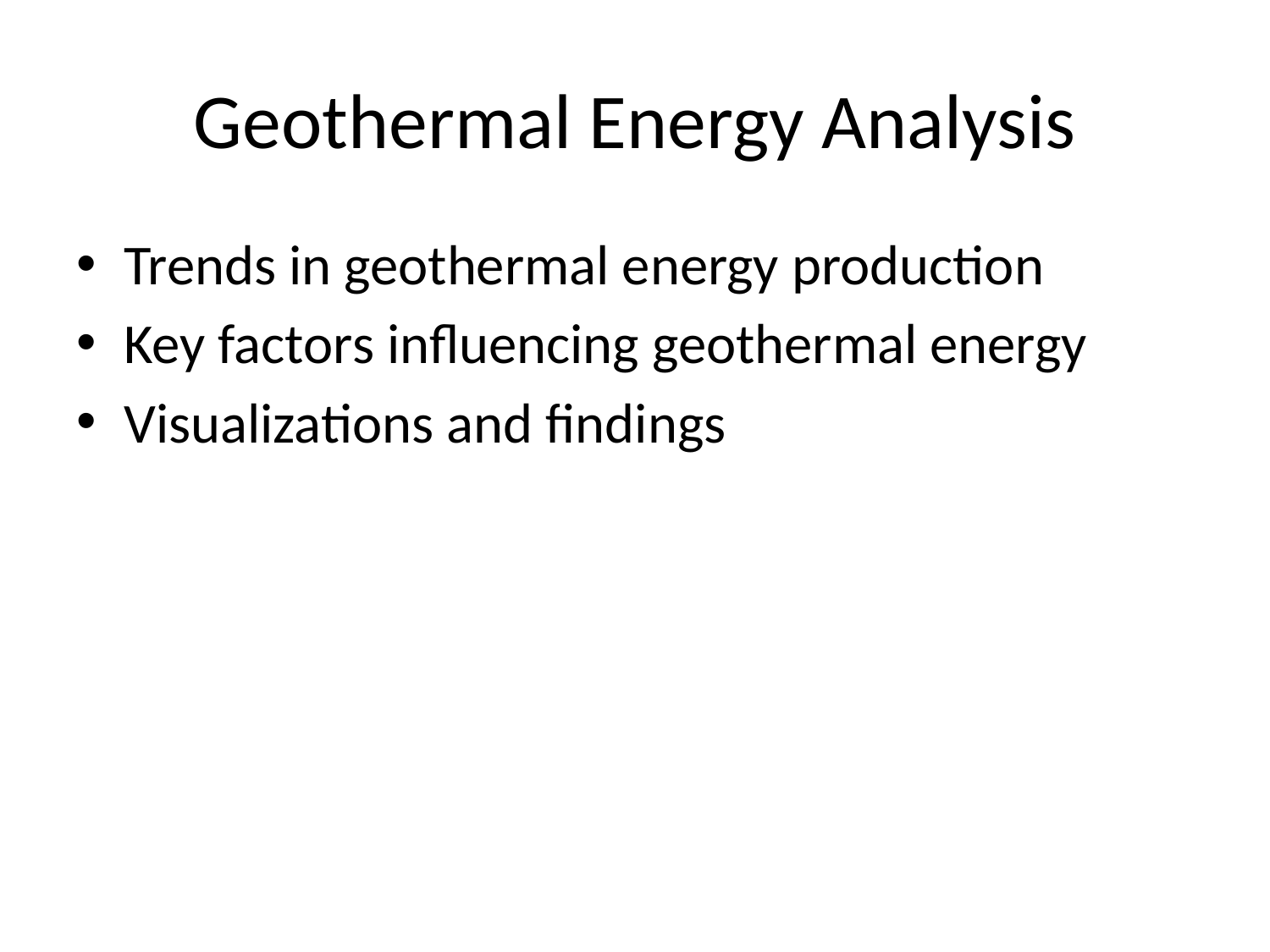

# Geothermal Energy Analysis
Trends in geothermal energy production
Key factors influencing geothermal energy
Visualizations and findings